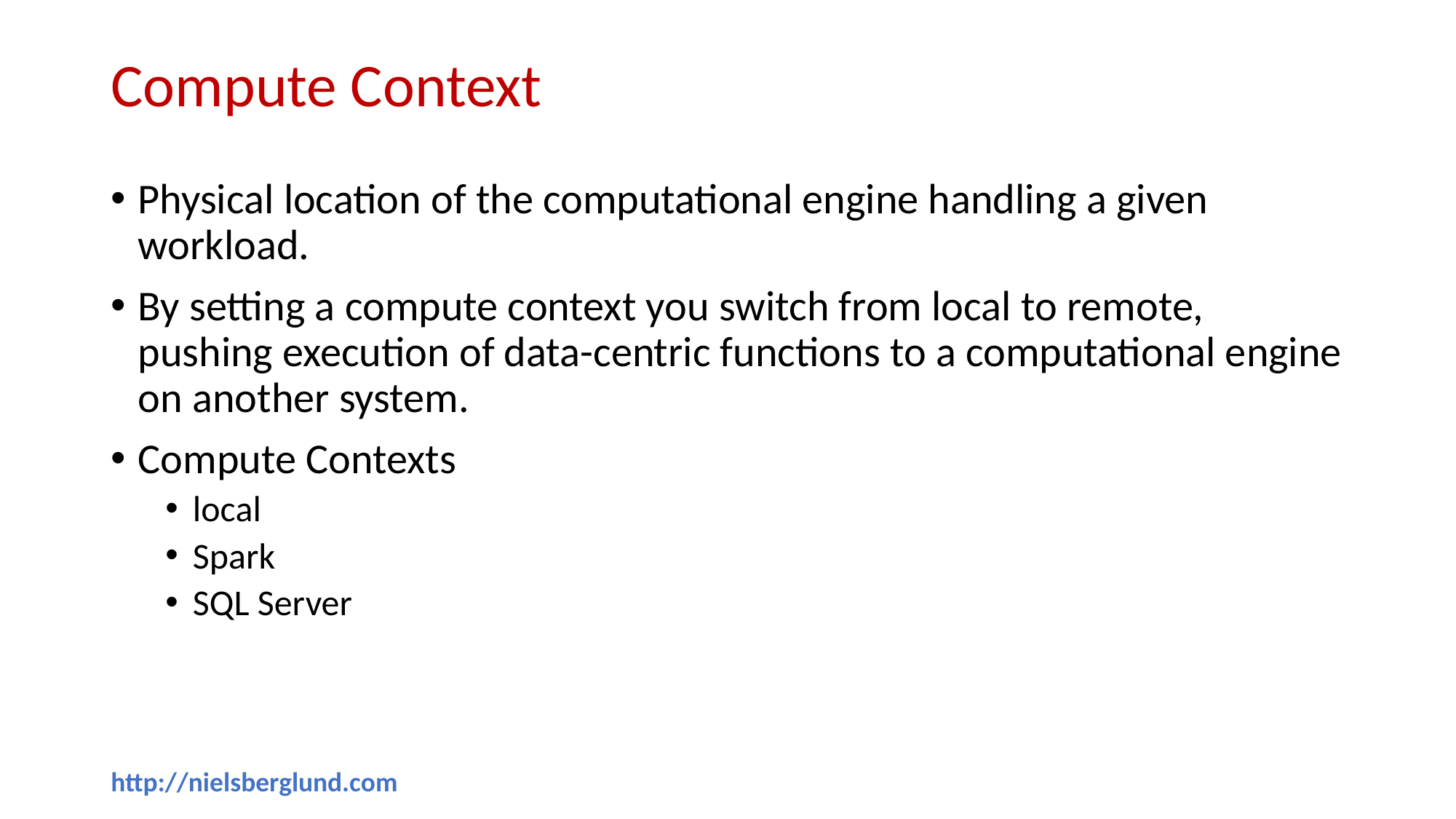

# Compute Context
Physical location of the computational engine handling a given workload.
By setting a compute context you switch from local to remote, pushing execution of data-centric functions to a computational engine on another system.
Compute Contexts
local
Spark
SQL Server
http://nielsberglund.com